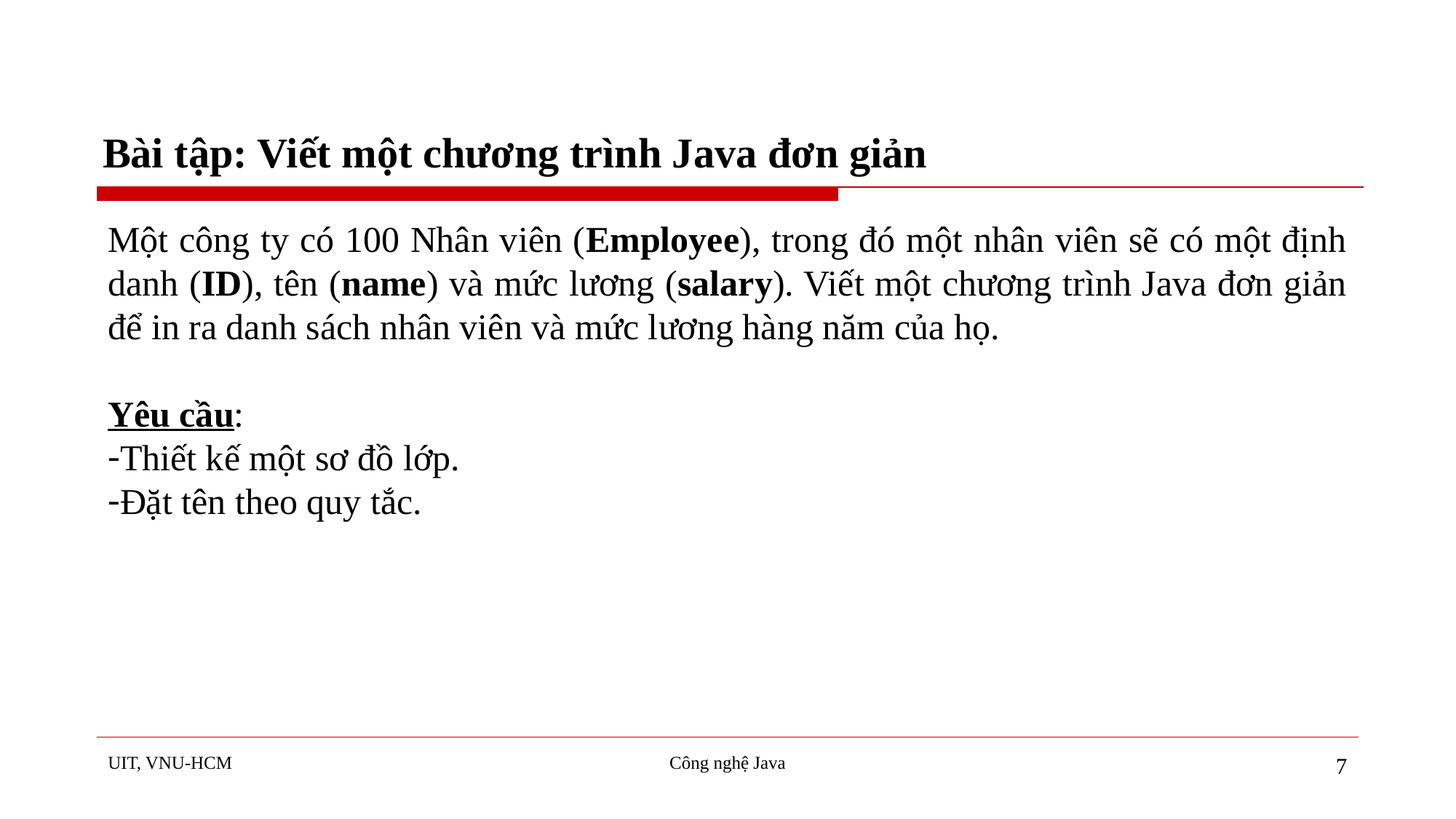

# Bài tập: Viết một chương trình Java đơn giản
Một công ty có 100 Nhân viên (Employee), trong đó một nhân viên sẽ có một định danh (ID), tên (name) và mức lương (salary). Viết một chương trình Java đơn giản để in ra danh sách nhân viên và mức lương hàng năm của họ.

Yêu cầu:
Thiết kế một sơ đồ lớp.
Đặt tên theo quy tắc.

UIT, VNU-HCM
Công nghệ Java
7